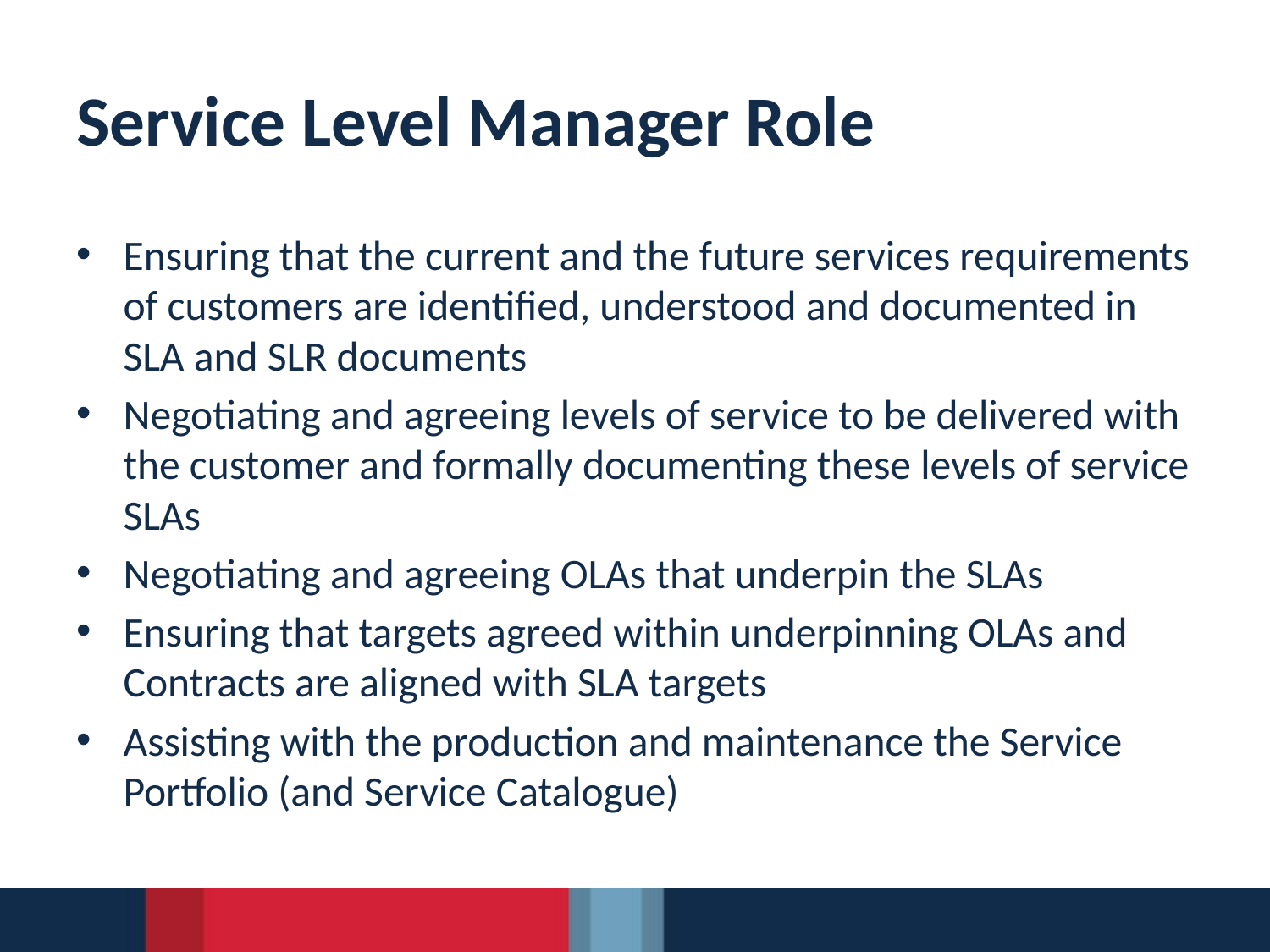

# Service Level Manager Role
Ensuring that the current and the future services requirements of customers are identified, understood and documented in SLA and SLR documents
Negotiating and agreeing levels of service to be delivered with the customer and formally documenting these levels of service SLAs
Negotiating and agreeing OLAs that underpin the SLAs
Ensuring that targets agreed within underpinning OLAs and Contracts are aligned with SLA targets
Assisting with the production and maintenance the Service Portfolio (and Service Catalogue)‏